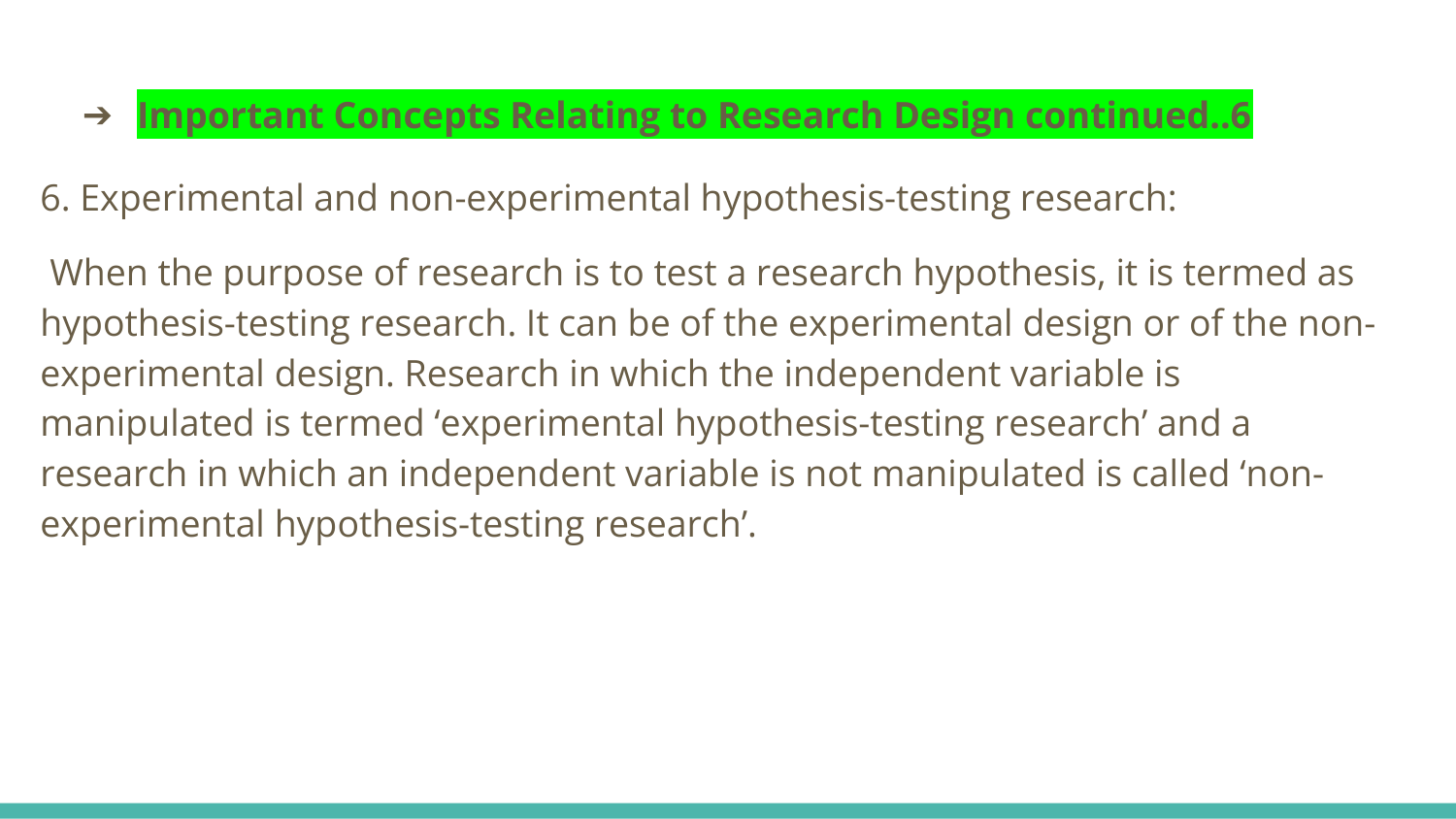

# Important Concepts Relating to Research Design continued..6
6. Experimental and non-experimental hypothesis-testing research:
 When the purpose of research is to test a research hypothesis, it is termed as hypothesis-testing research. It can be of the experimental design or of the non-experimental design. Research in which the independent variable is manipulated is termed ‘experimental hypothesis-testing research’ and a research in which an independent variable is not manipulated is called ‘non-experimental hypothesis-testing research’.